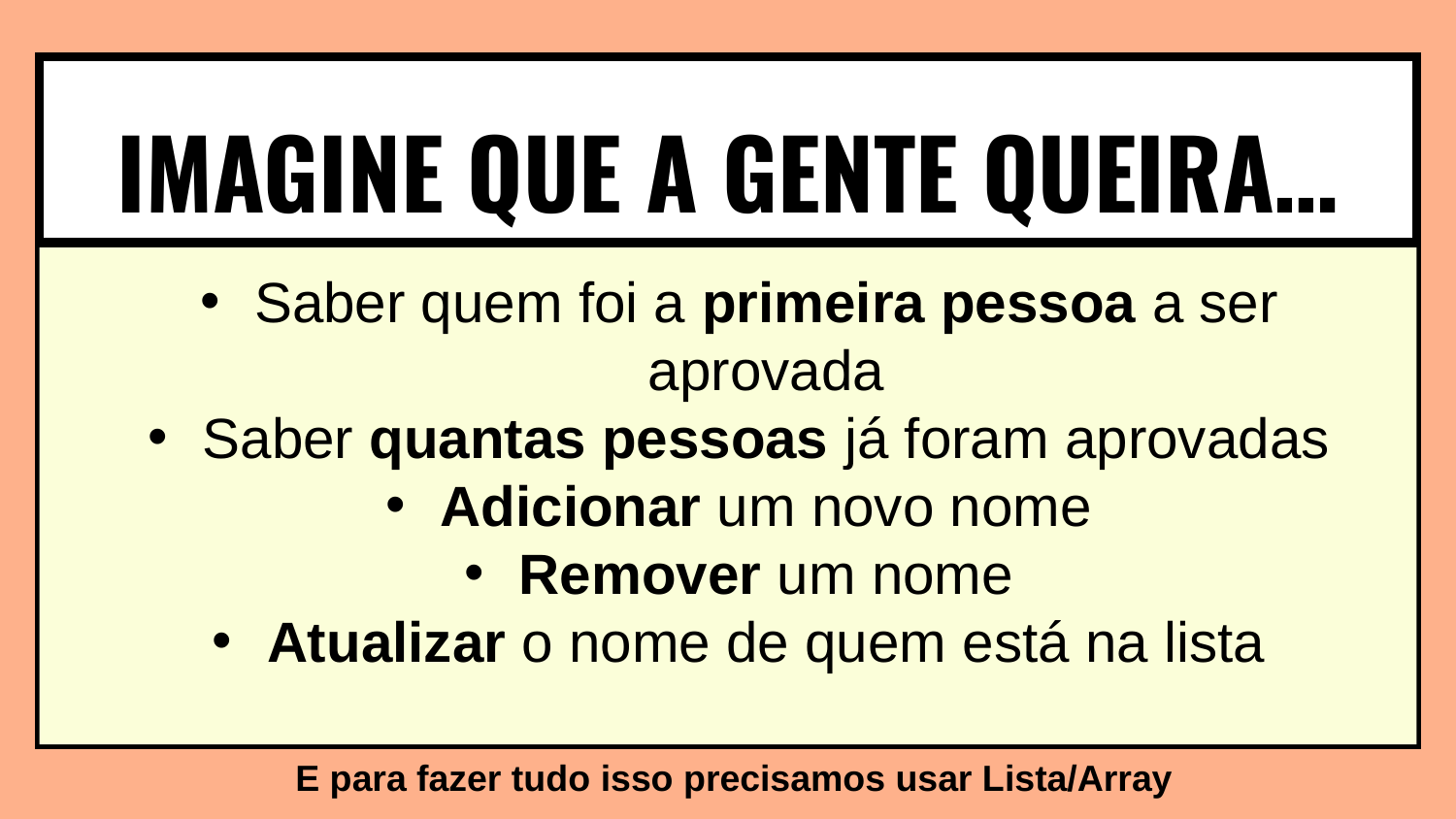

IMAGINE QUE A GENTE QUEIRA…

Saber quem foi a primeira pessoa a ser aprovada
Saber quantas pessoas já foram aprovadas
Adicionar um novo nome
Remover um nome
Atualizar o nome de quem está na lista

E para fazer tudo isso precisamos usar Lista/Array